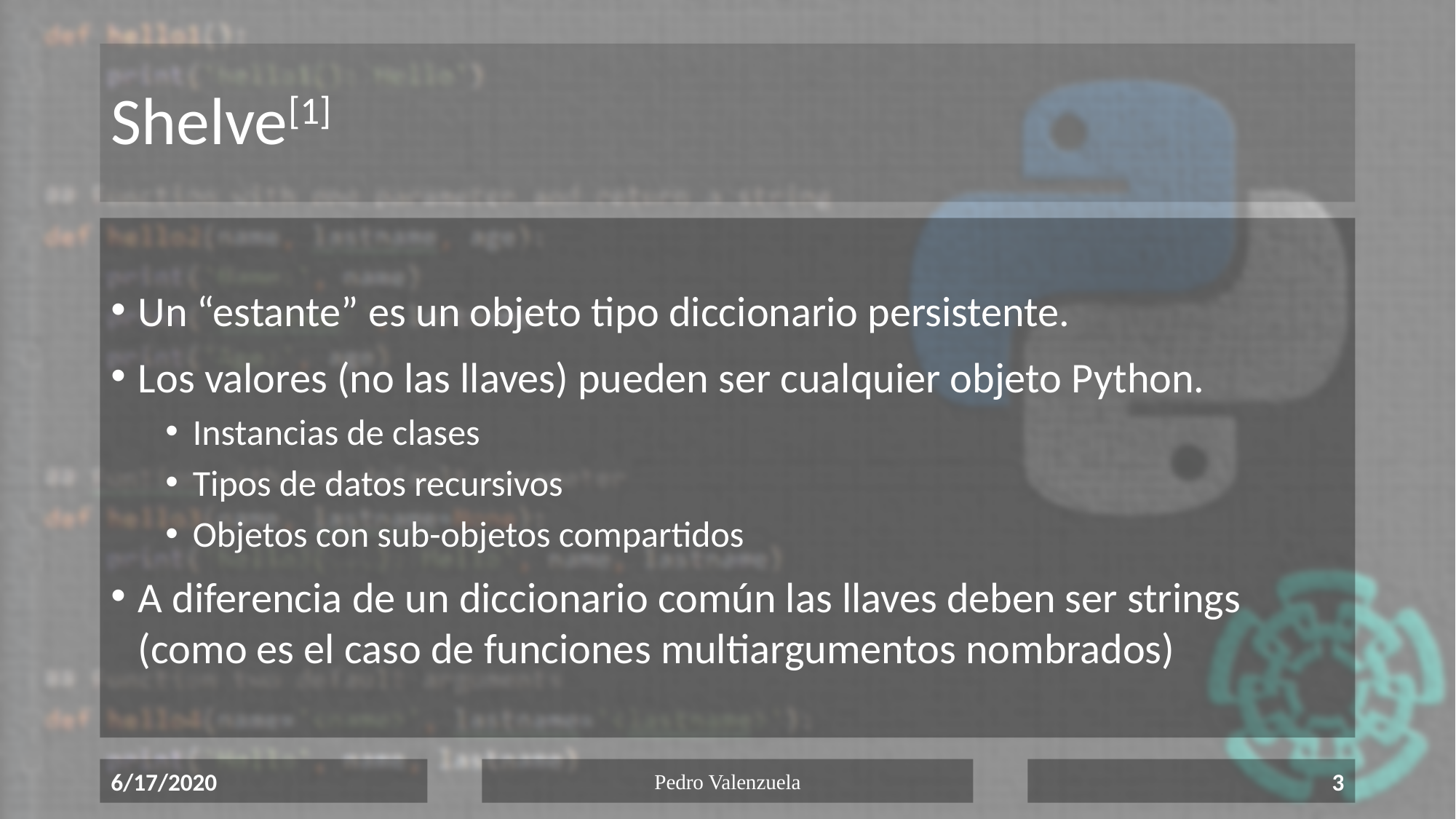

# Shelve[1]
Un “estante” es un objeto tipo diccionario persistente.
Los valores (no las llaves) pueden ser cualquier objeto Python.
Instancias de clases
Tipos de datos recursivos
Objetos con sub-objetos compartidos
A diferencia de un diccionario común las llaves deben ser strings (como es el caso de funciones multiargumentos nombrados)
6/17/2020
Pedro Valenzuela
3